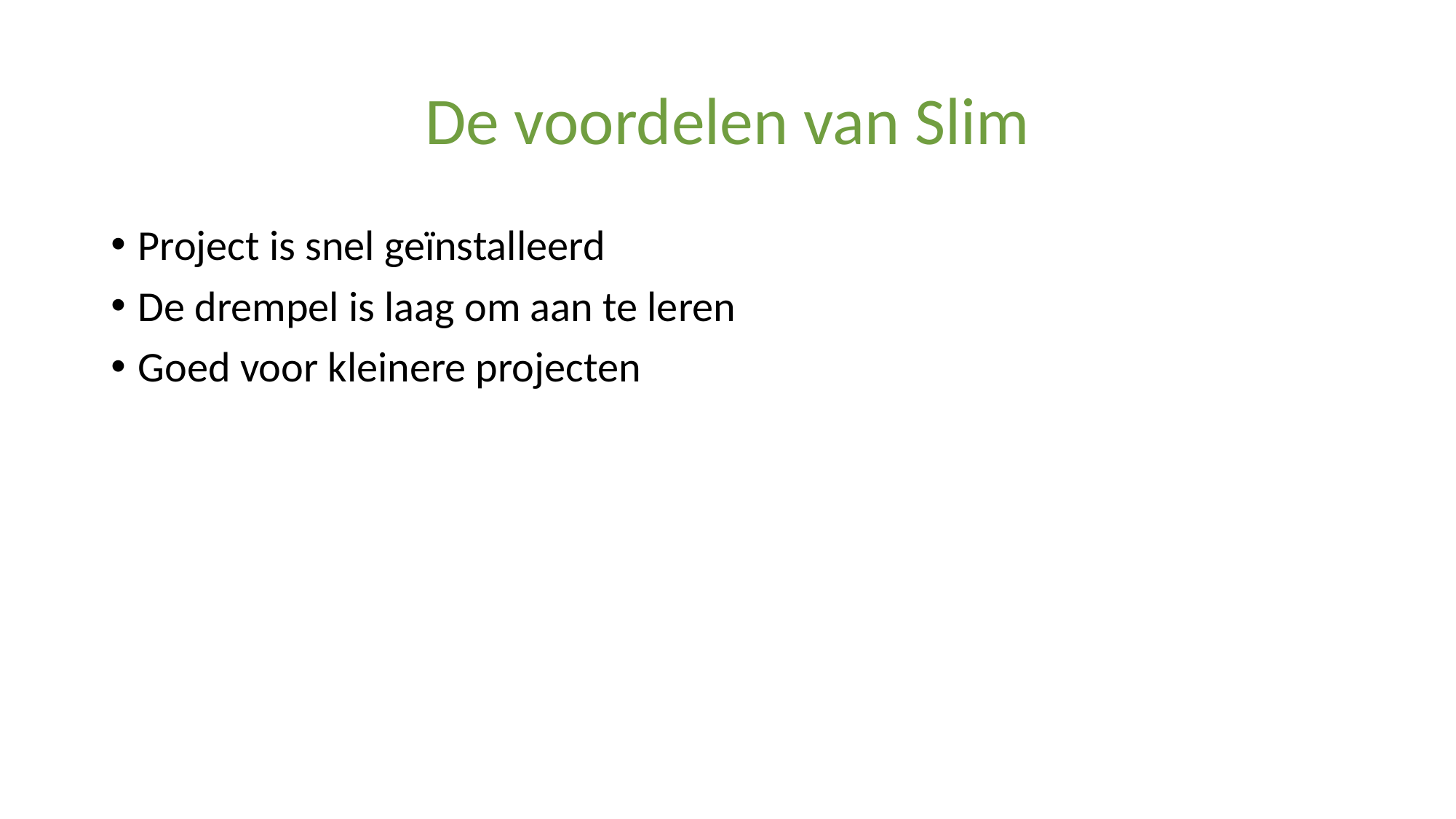

# De voordelen van Slim
Project is snel geïnstalleerd
De drempel is laag om aan te leren
Goed voor kleinere projecten